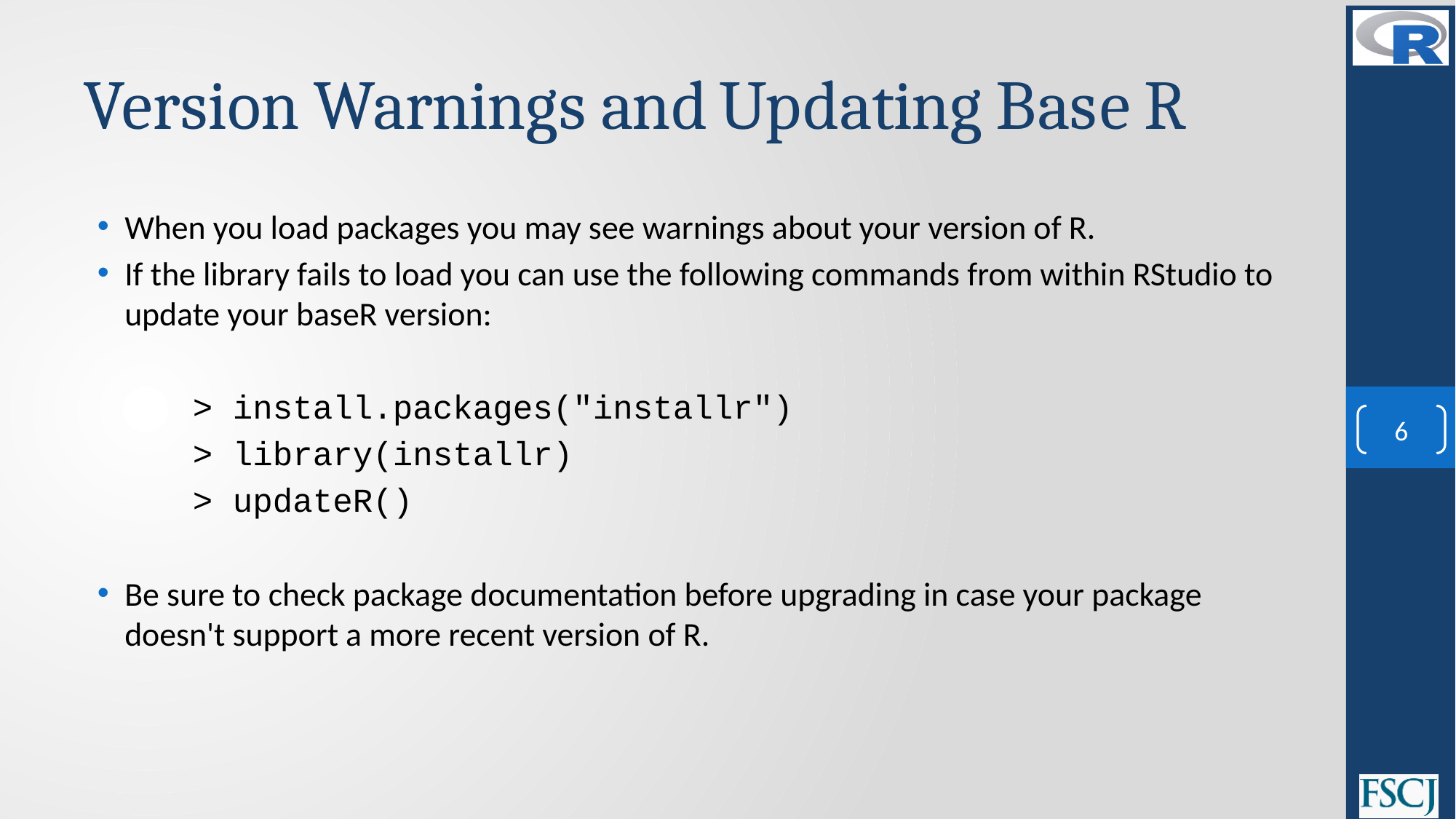

# Version Warnings and Updating Base R
When you load packages you may see warnings about your version of R.
If the library fails to load you can use the following commands from within RStudio to update your baseR version:

> install.packages("installr")
> library(installr)
> updateR()

Be sure to check package documentation before upgrading in case your package doesn't support a more recent version of R.
6